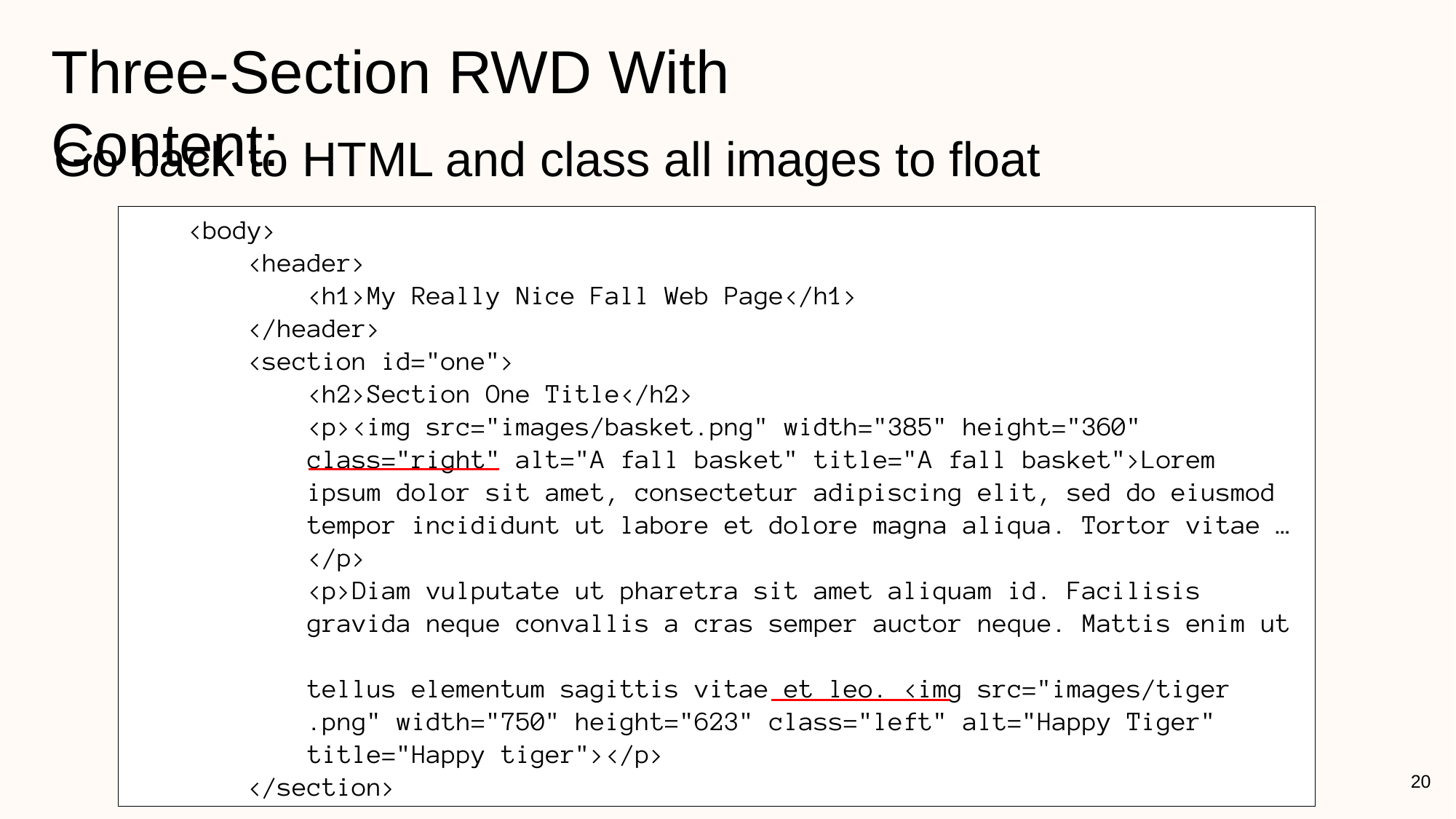

Three-Section RWD With Content:
Go back to HTML and class all images to float
    <body>
        <header>
            <h1>My Really Nice Fall Web Page</h1>
        </header>
        <section id="one">
            <h2>Section One Title</h2>
            <p><img src="images/basket.png" width="385" height="360"
            class="right" alt="A fall basket" title="A fall basket">Lorem
            ipsum dolor sit amet, consectetur adipiscing elit, sed do eiusmod
            tempor incididunt ut labore et dolore magna aliqua. Tortor vitae …
            </p>
            <p>Diam vulputate ut pharetra sit amet aliquam id. Facilisis
            gravida neque convallis a cras semper auctor neque. Mattis enim ut
            tellus elementum sagittis vitae et leo. <img src="images/tiger
            .png" width="750" height="623" class="left" alt="Happy Tiger"
            title="Happy tiger"></p>
        </section>
    <body>
        <header>
            <h1>My Really Nice Fall Web Page</h1>
        </header>
        <section id="one">
            <h2>Section One Title</h2>
            <p><img src="../images/basket.png" width="385" height="360"
            alt="A fall basket" title="A fall basket">Lorem ipsum dolor
            sit amet, consectetur adipiscing elit, sed do eiusmod tempor
            incididunt ut labore et dolore magna aliqua. Tortor vitae … </p>
            <p>Diam vulputate ut pharetra sit amet aliquam id. Facilisis
            gravida neque convallis a cras semper auctor neque. Mattis enim ut
            tellus elementum sagittis vitae et leo. <img src="../images/tiger
            .png" width="750" height="623" alt="Happy Tiger" title="Happy
            tiger"></p>
        </section>
20